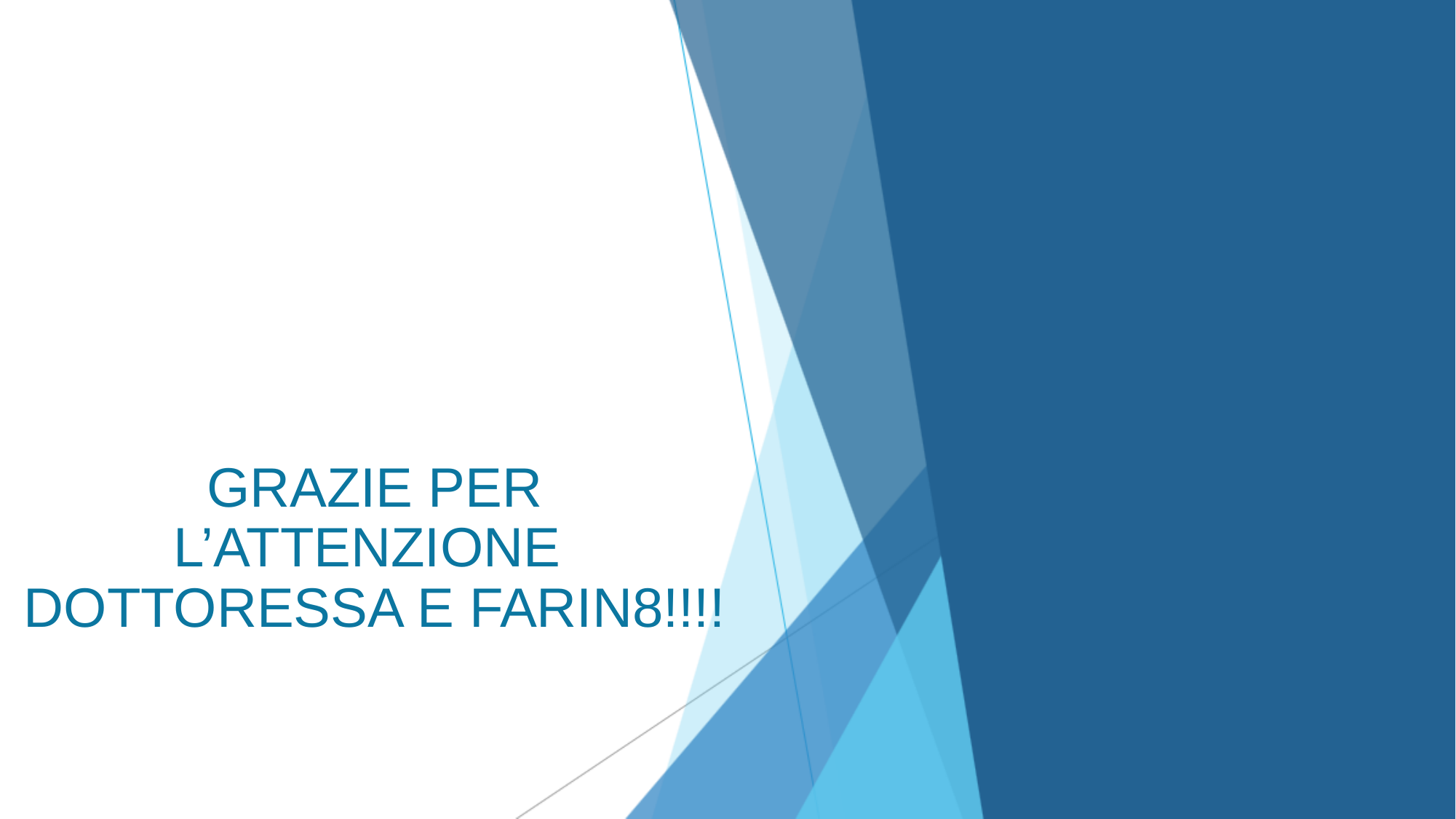

# GRAZIE PER L’ATTENZIONE DOTTORESSA E FARIN8!!!!